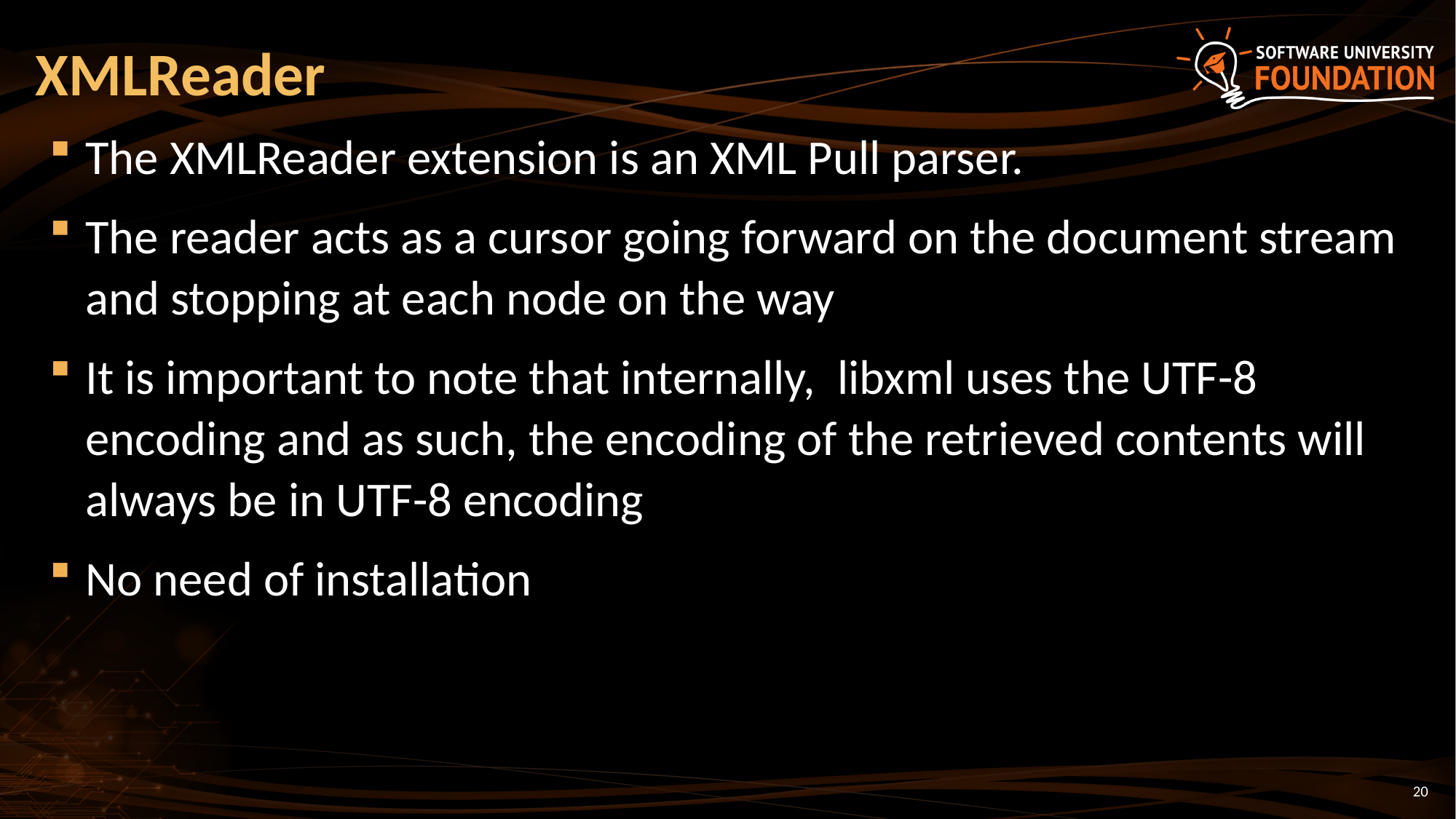

# XMLReader
The XMLReader extension is an XML Pull parser.
The reader acts as a cursor going forward on the document stream and stopping at each node on the way
It is important to note that internally,  libxml uses the UTF-8 encoding and as such, the encoding of the retrieved contents will always be in UTF-8 encoding
No need of installation
20